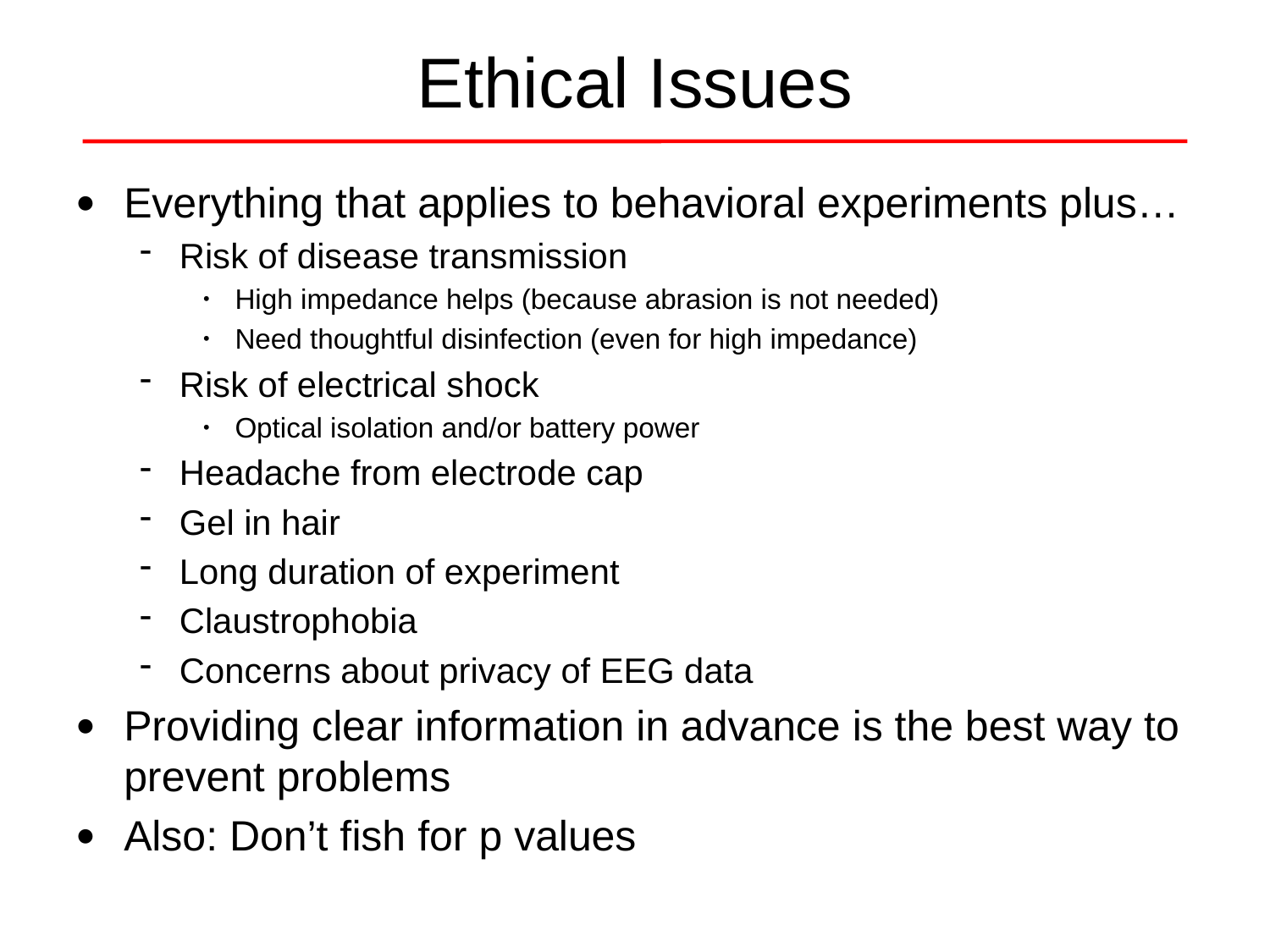

# Ethical Issues

Everything that applies to behavioral experiments plus…
Risk of disease transmission
High impedance helps (because abrasion is not needed)
Need thoughtful disinfection (even for high impedance)
Risk of electrical shock
Optical isolation and/or battery power
Headache from electrode cap
Gel in hair
Long duration of experiment
Claustrophobia
Concerns about privacy of EEG data
Providing clear information in advance is the best way to prevent problems
Also: Don’t fish for p values